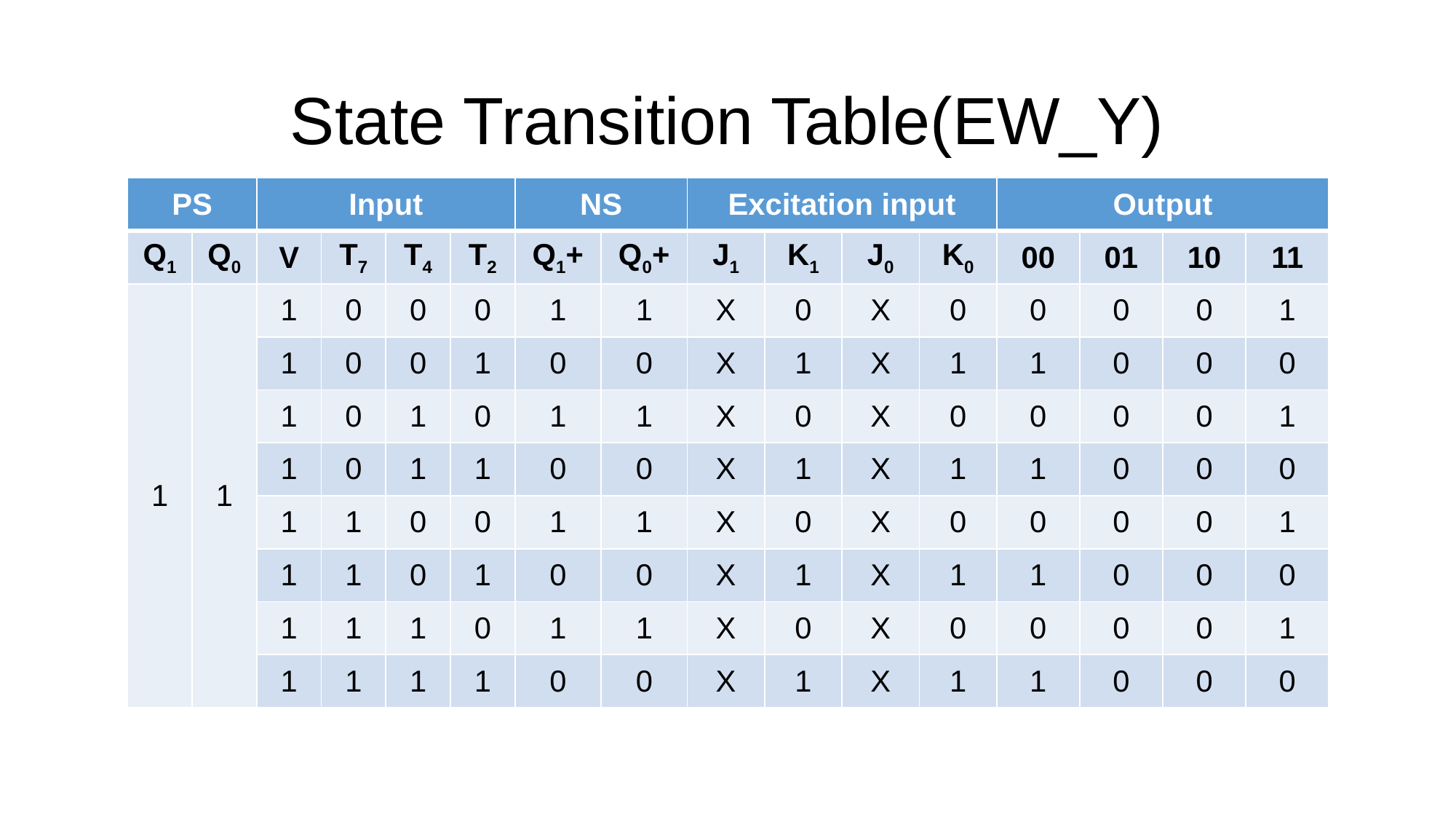

# State Transition Table(EW_Y)
| PS |  | Input |  |  |  | NS |  | Excitation input |  |  |  | Output |  |  |  |
| --- | --- | --- | --- | --- | --- | --- | --- | --- | --- | --- | --- | --- | --- | --- | --- |
| Q1 | Q0 | V | T7 | T4 | T2 | Q1+ | Q0+ | J1 | K1 | J0 | K0 | 00 | 01 | 10 | 11 |
| 1 | 1 | 1 | 0 | 0 | 0 | 1 | 1 | X | 0 | X | 0 | 0 | 0 | 0 | 1 |
|  |  | 1 | 0 | 0 | 1 | 0 | 0 | X | 1 | X | 1 | 1 | 0 | 0 | 0 |
|  |  | 1 | 0 | 1 | 0 | 1 | 1 | X | 0 | X | 0 | 0 | 0 | 0 | 1 |
|  |  | 1 | 0 | 1 | 1 | 0 | 0 | X | 1 | X | 1 | 1 | 0 | 0 | 0 |
|  |  | 1 | 1 | 0 | 0 | 1 | 1 | X | 0 | X | 0 | 0 | 0 | 0 | 1 |
|  |  | 1 | 1 | 0 | 1 | 0 | 0 | X | 1 | X | 1 | 1 | 0 | 0 | 0 |
|  |  | 1 | 1 | 1 | 0 | 1 | 1 | X | 0 | X | 0 | 0 | 0 | 0 | 1 |
|  |  | 1 | 1 | 1 | 1 | 0 | 0 | X | 1 | X | 1 | 1 | 0 | 0 | 0 |